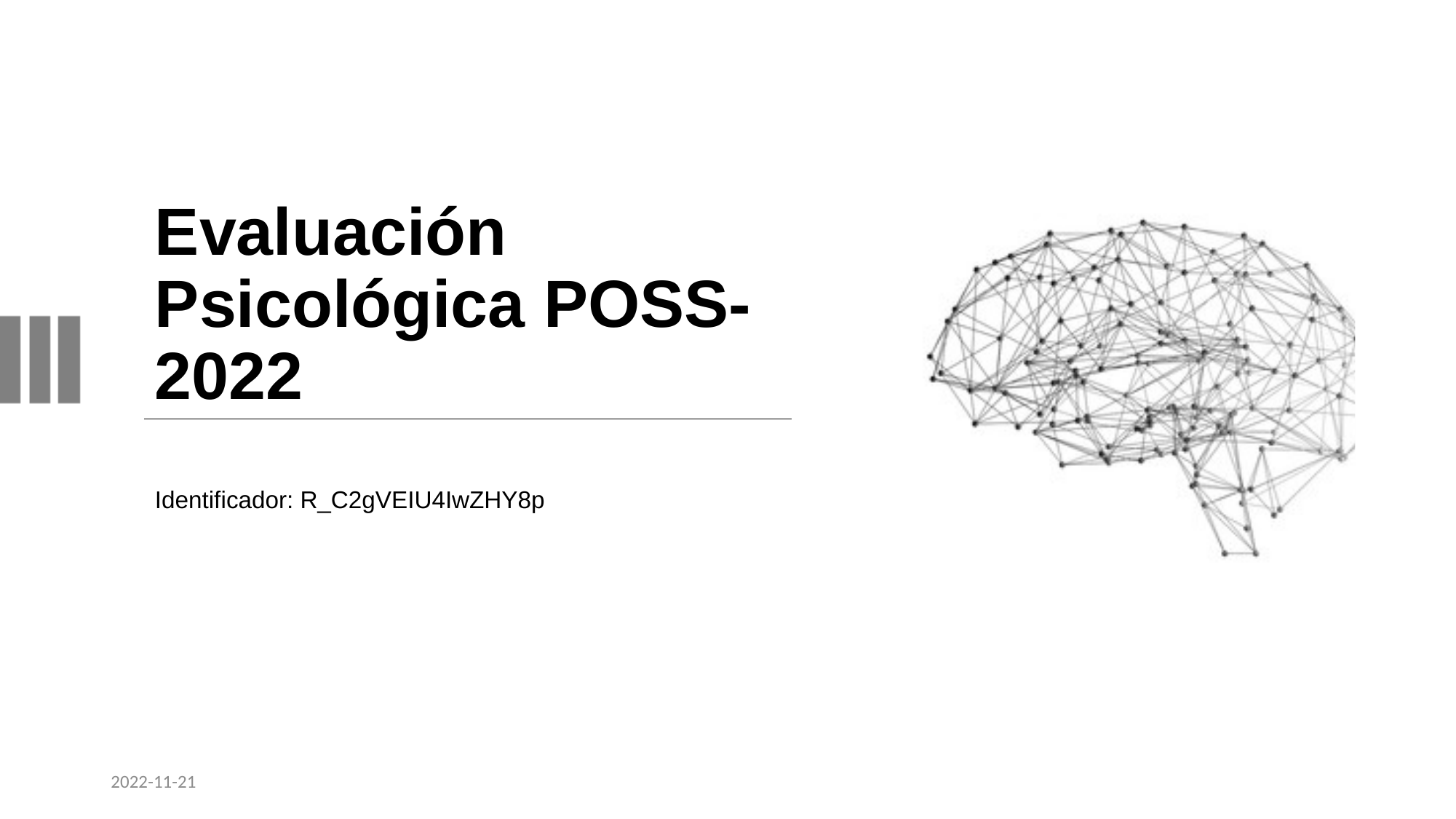

# Evaluación Psicológica POSS-2022
Identificador: R_C2gVEIU4IwZHY8p
2022-11-21